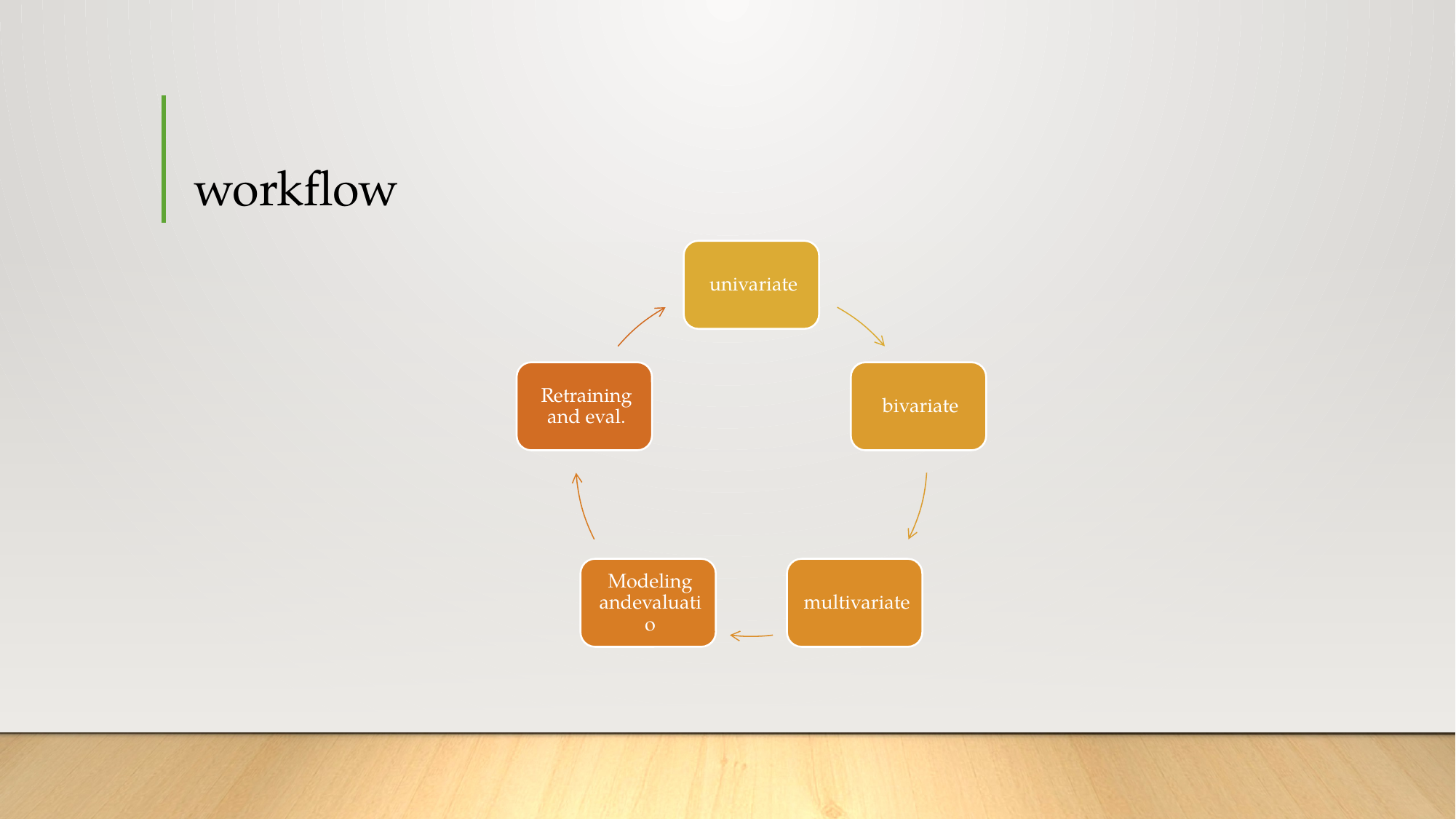

# workflow
univariate
bivariate
multivariate
Modeling andevaluatio
Retraining and eval.